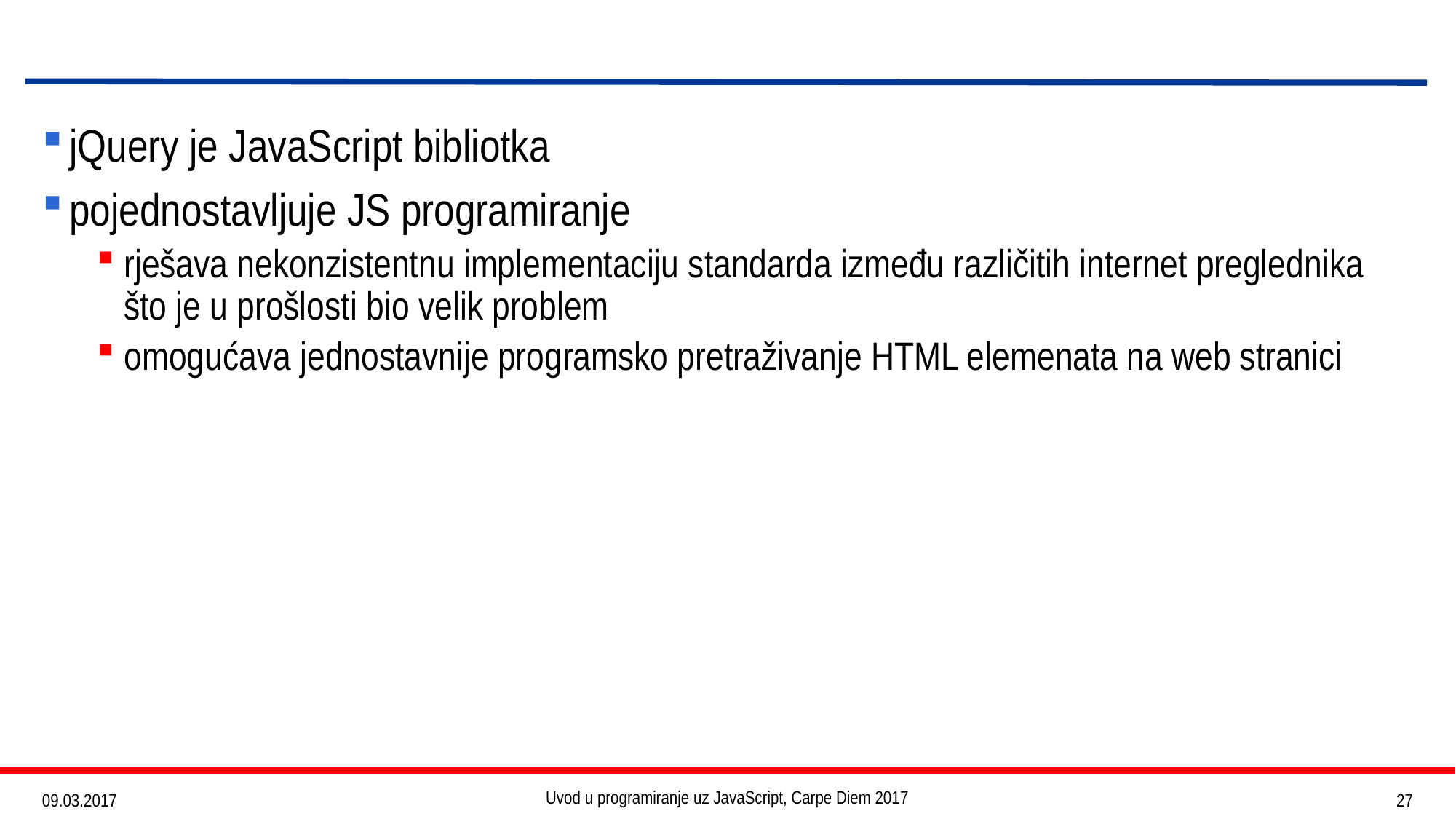

#
jQuery je JavaScript bibliotka
pojednostavljuje JS programiranje
rješava nekonzistentnu implementaciju standarda između različitih internet preglednika što je u prošlosti bio velik problem
omogućava jednostavnije programsko pretraživanje HTML elemenata na web stranici
Uvod u programiranje uz JavaScript, Carpe Diem 2017
27
09.03.2017